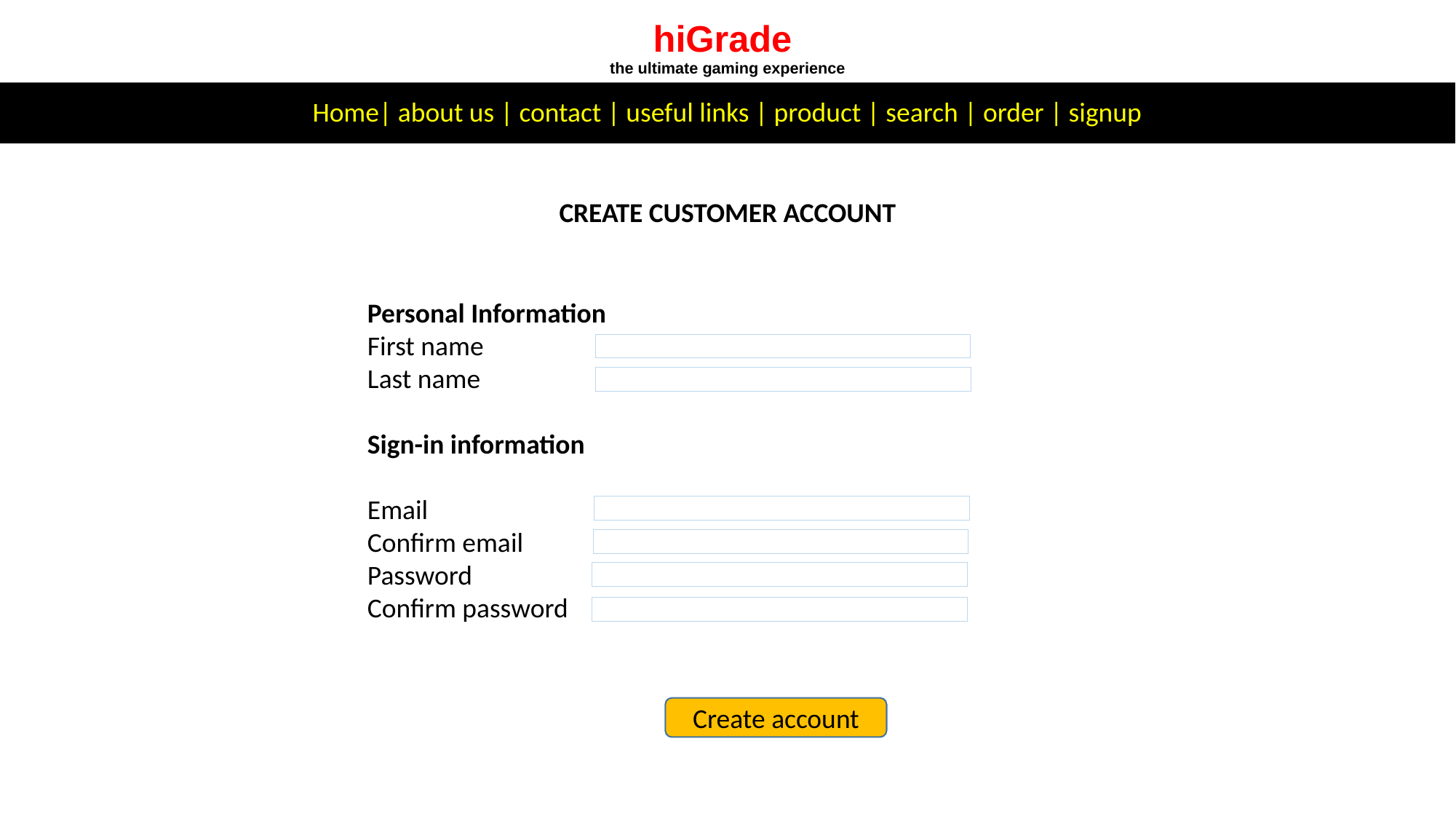

# hiGrade the ultimate gaming experience
Home| about us | contact | useful links | product | search | order | signup
CREATE CUSTOMER ACCOUNT
Personal Information
First name
Last name

Sign-in information

Email
Confirm email
Password
Confirm password

Create account